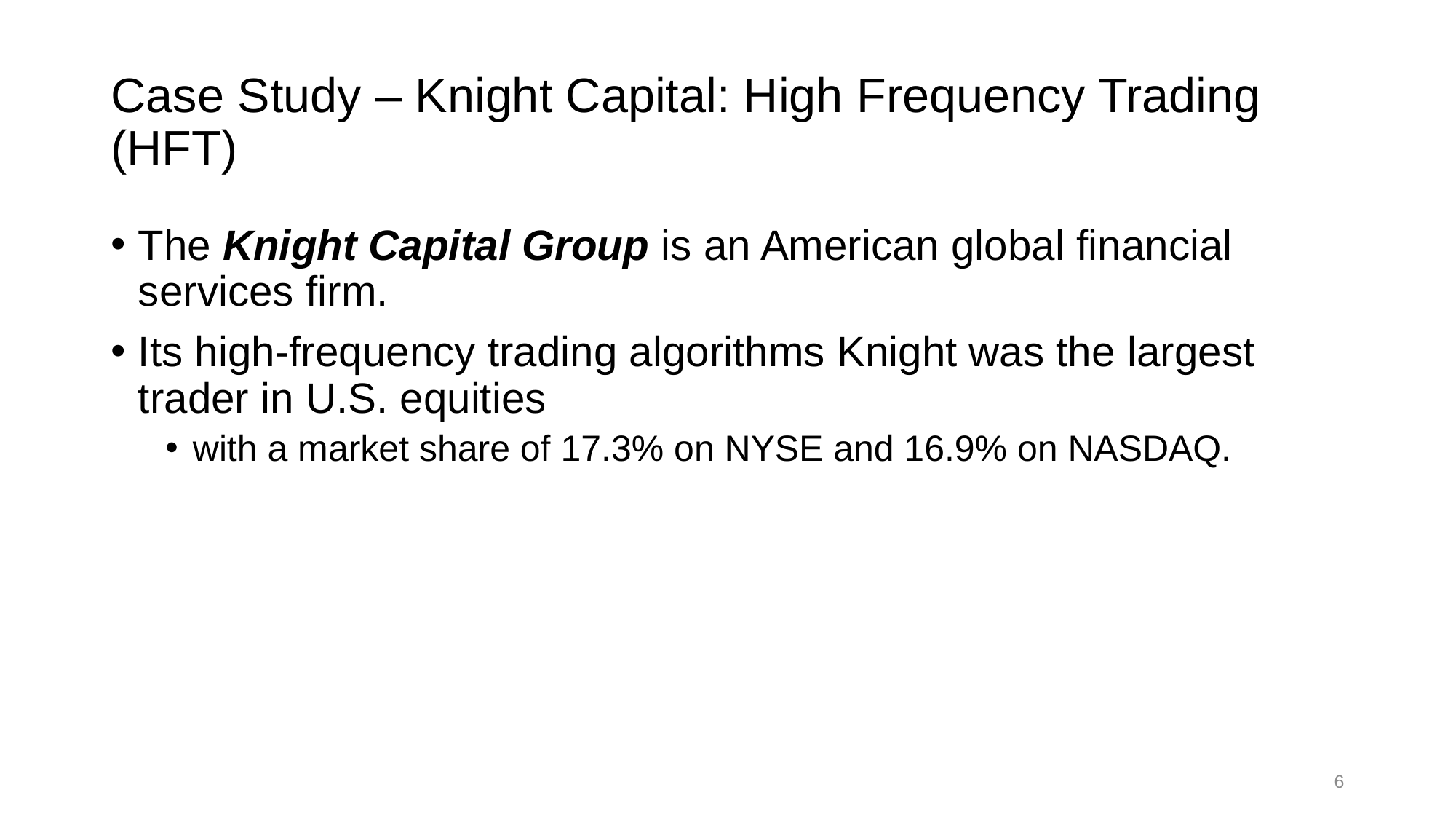

# Case Study – Knight Capital: High Frequency Trading (HFT)
The Knight Capital Group is an American global financial services firm.
Its high-frequency trading algorithms Knight was the largest trader in U.S. equities
with a market share of 17.3% on NYSE and 16.9% on NASDAQ.
6